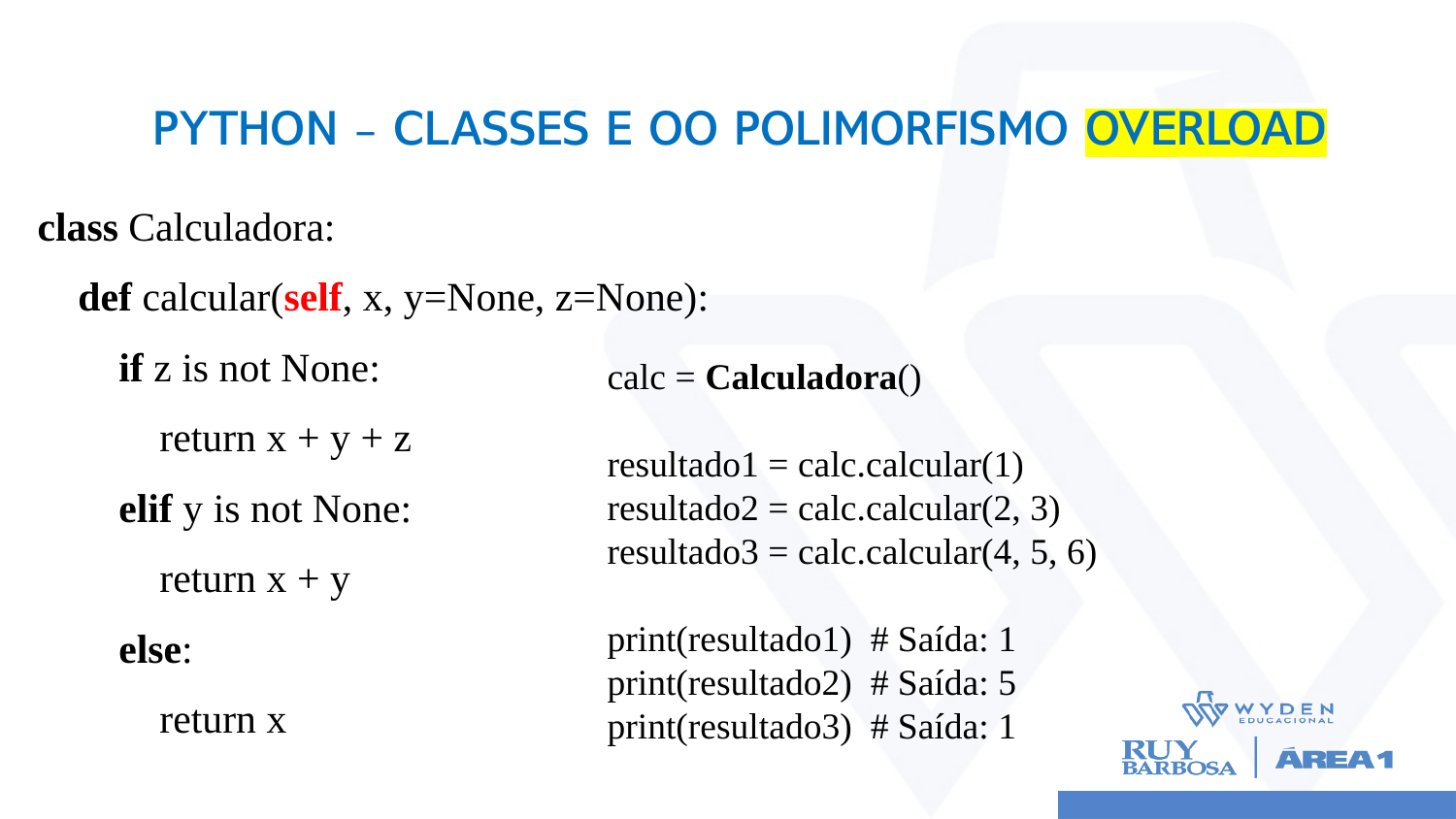

# Python – CLASSES E OO POLIMORFISMO OVERLOAD
class Calculadora:
    def calcular(self, x, y=None, z=None):
        if z is not None:
            return x + y + z
        elif y is not None:
            return x + y
        else:
            return x
calc = Calculadora()

resultado1 = calc.calcular(1)
resultado2 = calc.calcular(2, 3)
resultado3 = calc.calcular(4, 5, 6)

print(resultado1)  # Saída: 1
print(resultado2)  # Saída: 5
print(resultado3)  # Saída: 1